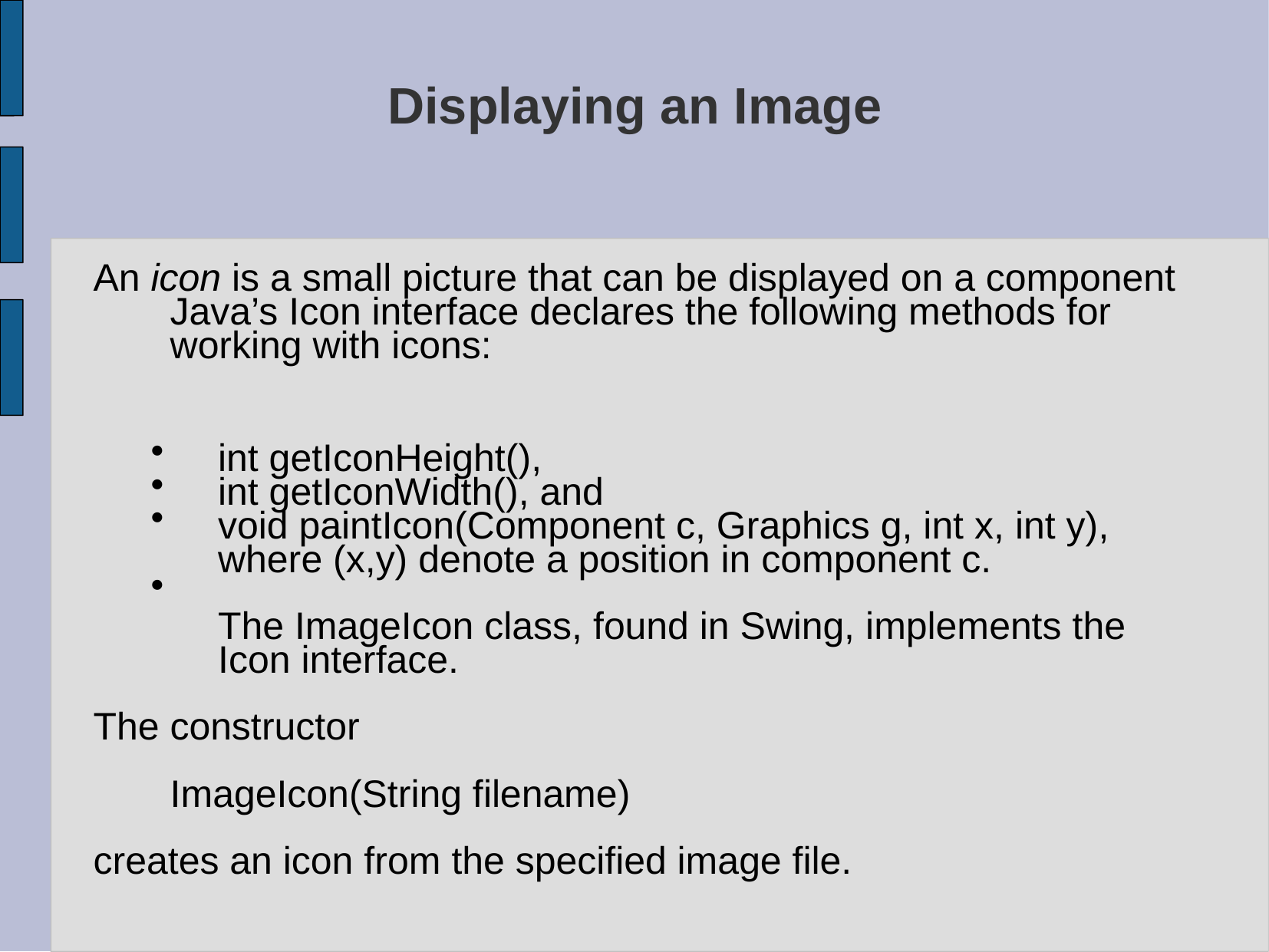

# Displaying an Image
An icon is a small picture that can be displayed on a component Java’s Icon interface declares the following methods for working with icons:
int getIconHeight(),
int getIconWidth(), and
void paintIcon(Component c, Graphics g, int x, int y),
where (x,y) denote a position in component c.
The ImageIcon class, found in Swing, implements the Icon interface.
The constructor
	ImageIcon(String filename)
creates an icon from the specified image file.